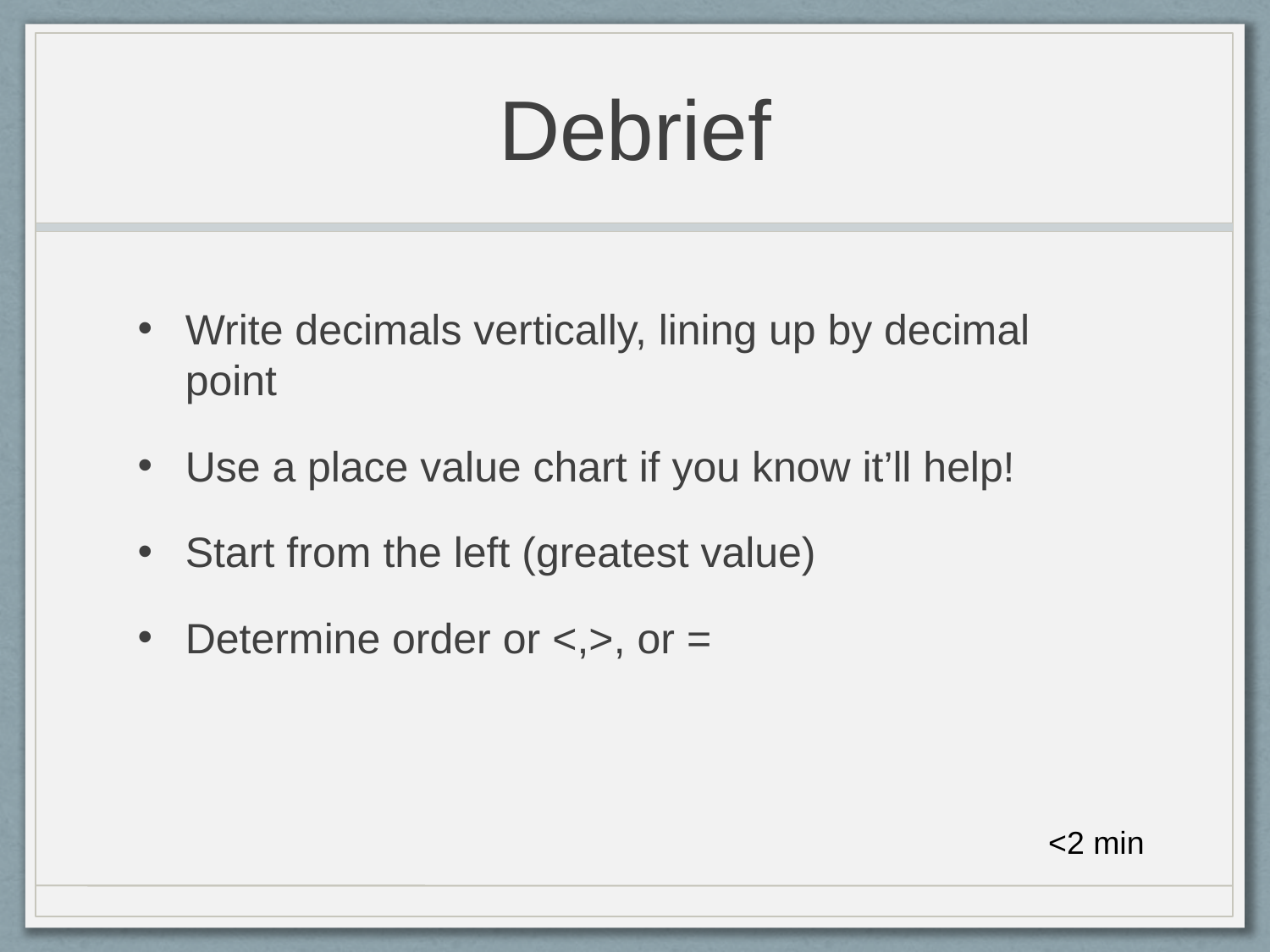

# Debrief
Write decimals vertically, lining up by decimal point
Use a place value chart if you know it’ll help!
Start from the left (greatest value)
Determine order or <,>, or =
<2 min